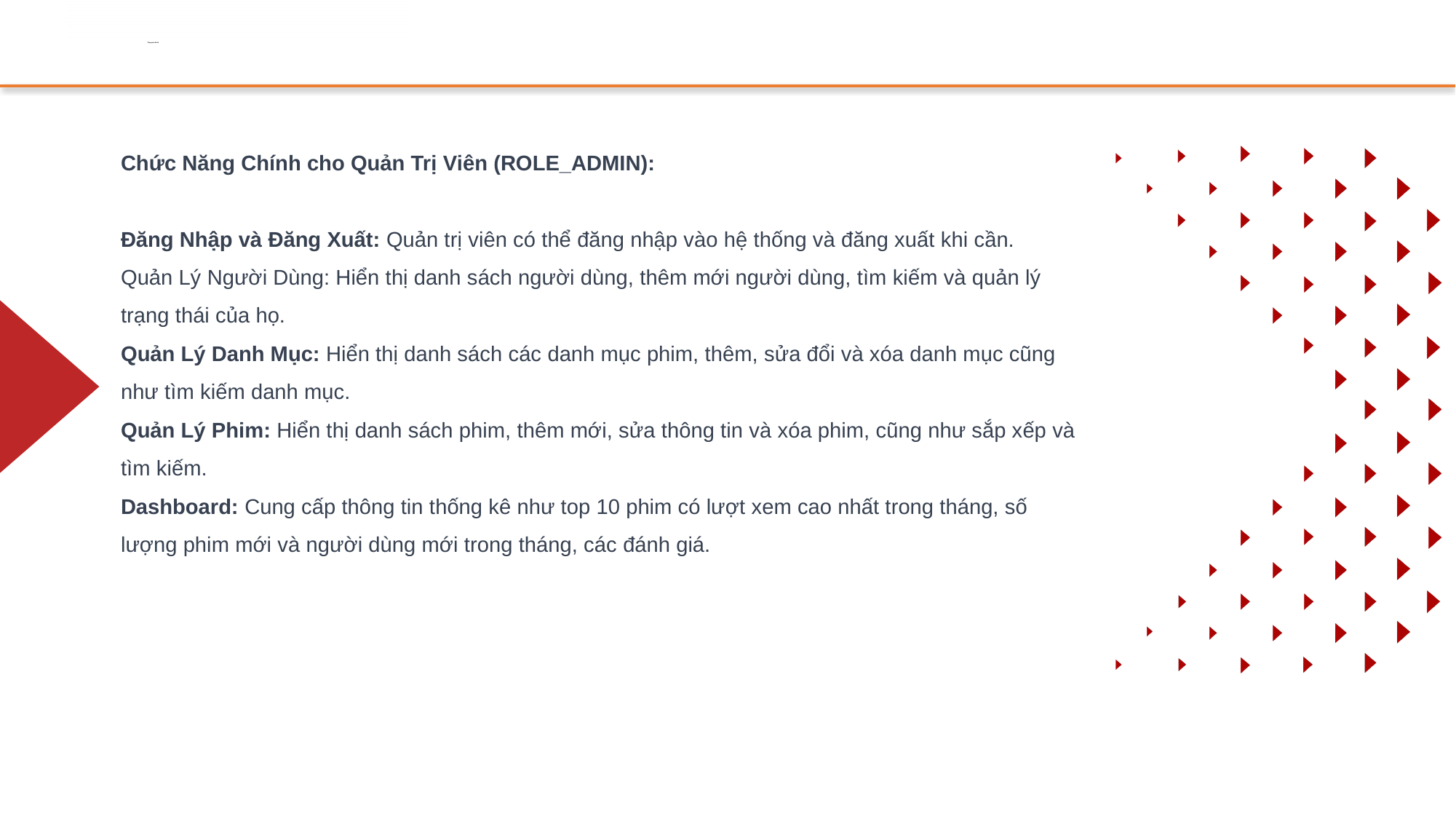

Tổng quan đề tài
Chức Năng Chính cho Quản Trị Viên (ROLE_ADMIN):

Đăng Nhập và Đăng Xuất: Quản trị viên có thể đăng nhập vào hệ thống và đăng xuất khi cần.
Quản Lý Người Dùng: Hiển thị danh sách người dùng, thêm mới người dùng, tìm kiếm và quản lý trạng thái của họ.
Quản Lý Danh Mục: Hiển thị danh sách các danh mục phim, thêm, sửa đổi và xóa danh mục cũng như tìm kiếm danh mục.
Quản Lý Phim: Hiển thị danh sách phim, thêm mới, sửa thông tin và xóa phim, cũng như sắp xếp và tìm kiếm.
Dashboard: Cung cấp thông tin thống kê như top 10 phim có lượt xem cao nhất trong tháng, số lượng phim mới và người dùng mới trong tháng, các đánh giá.